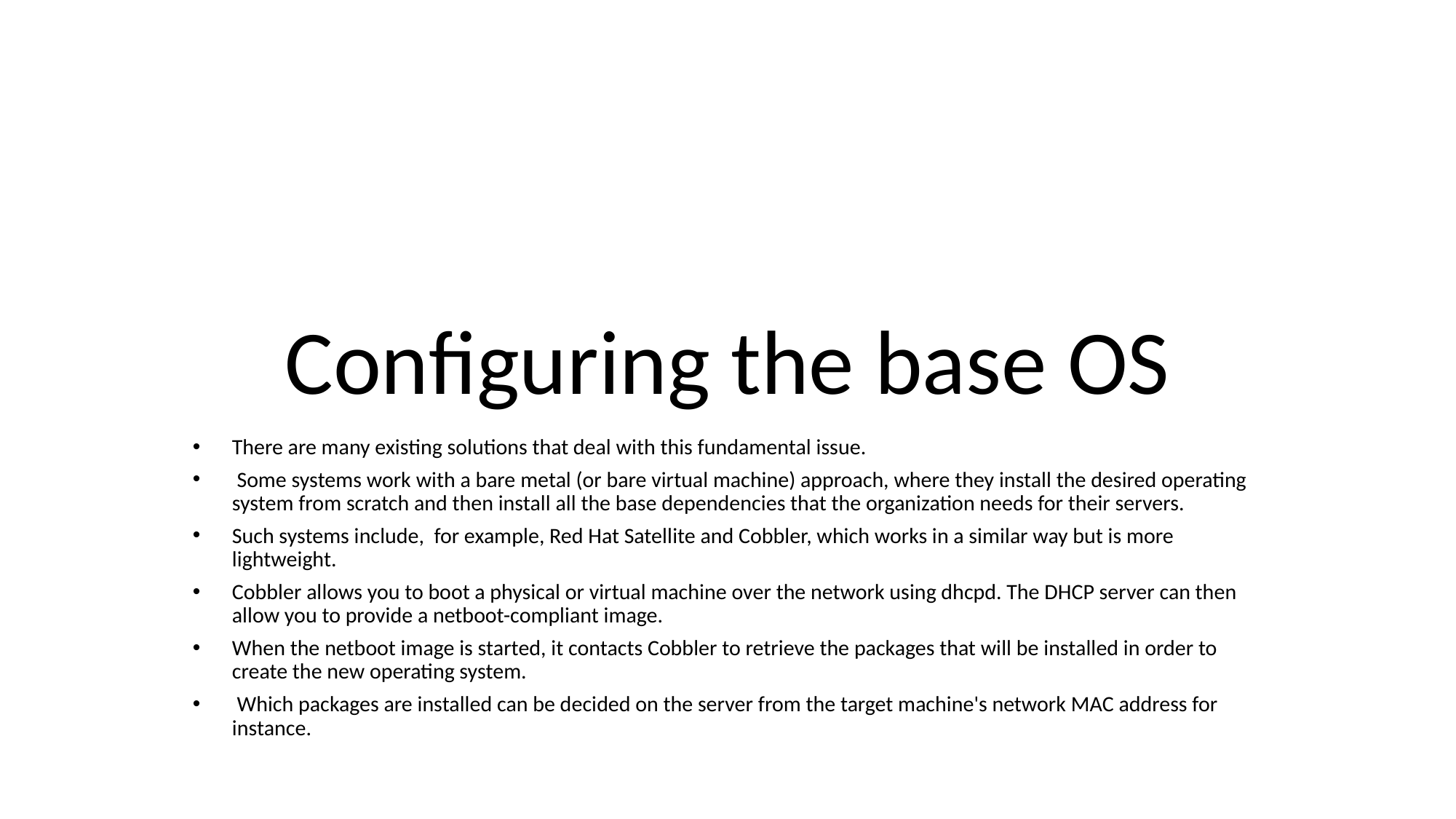

# Configuring the base OS
There are many existing solutions that deal with this fundamental issue.
 Some systems work with a bare metal (or bare virtual machine) approach, where they install the desired operating system from scratch and then install all the base dependencies that the organization needs for their servers.
Such systems include,  for example, Red Hat Satellite and Cobbler, which works in a similar way but is more lightweight.
Cobbler allows you to boot a physical or virtual machine over the network using dhcpd. The DHCP server can then allow you to provide a netboot-compliant image.
When the netboot image is started, it contacts Cobbler to retrieve the packages that will be installed in order to create the new operating system.
 Which packages are installed can be decided on the server from the target machine's network MAC address for instance.